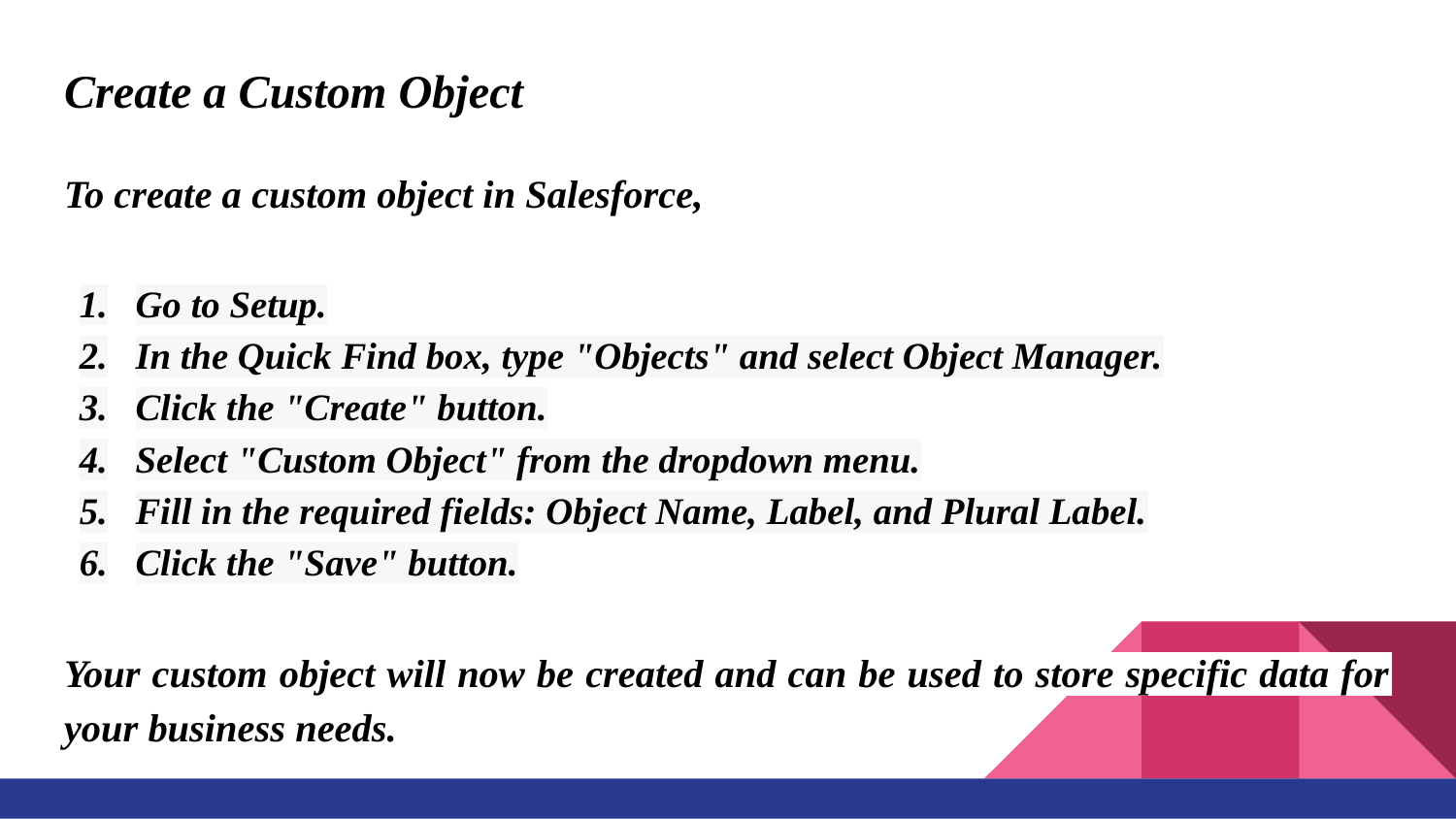

# Create a Custom Object
To create a custom object in Salesforce,
Go to Setup.
In the Quick Find box, type "Objects" and select Object Manager.
Click the "Create" button.
Select "Custom Object" from the dropdown menu.
Fill in the required fields: Object Name, Label, and Plural Label.
Click the "Save" button.
Your custom object will now be created and can be used to store specific data for your business needs.